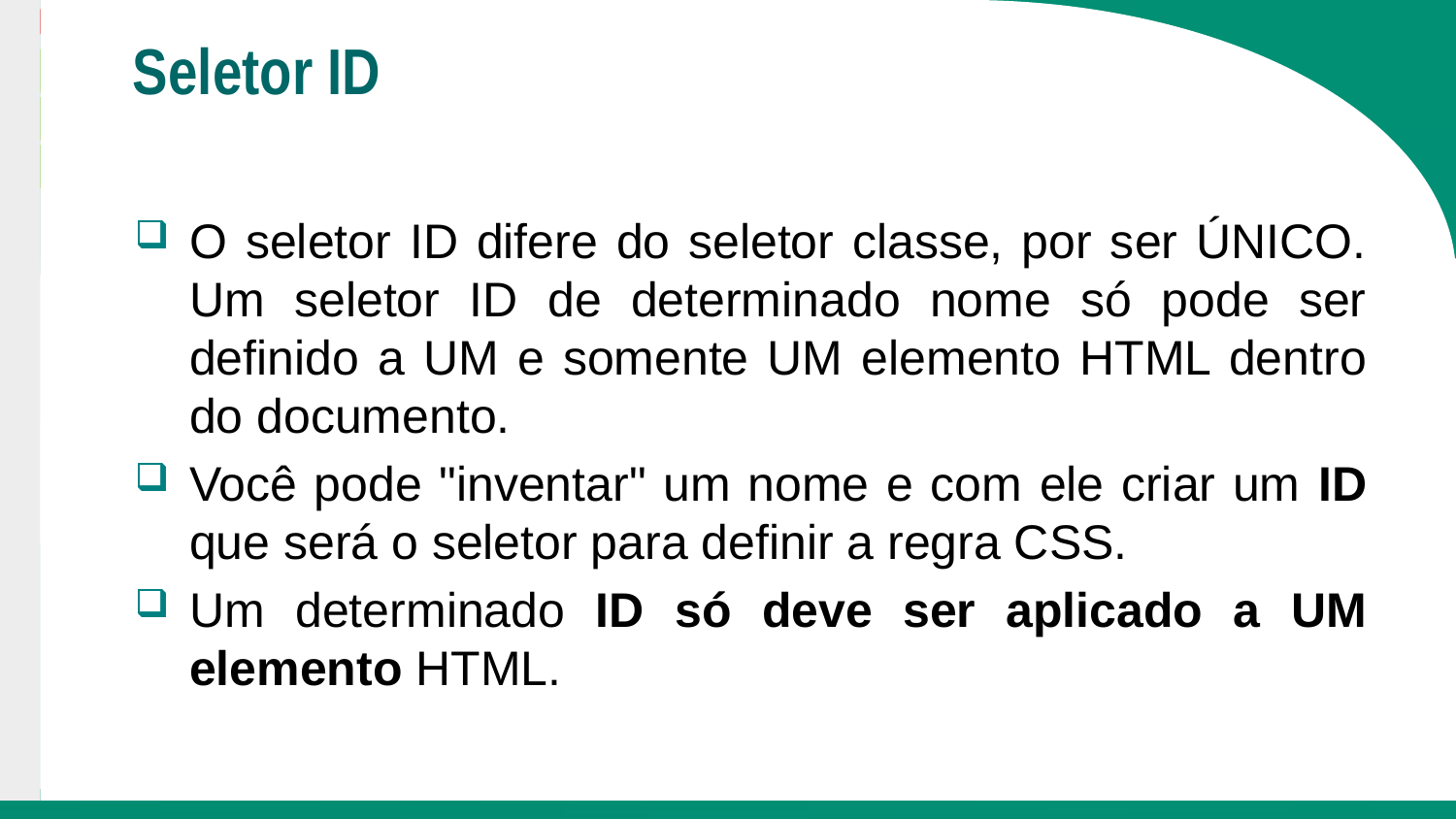

# Seletor ID
O seletor ID difere do seletor classe, por ser ÚNICO. Um seletor ID de determinado nome só pode ser definido a UM e somente UM elemento HTML dentro do documento.
Você pode "inventar" um nome e com ele criar um ID que será o seletor para definir a regra CSS.
Um determinado ID só deve ser aplicado a UM elemento HTML.